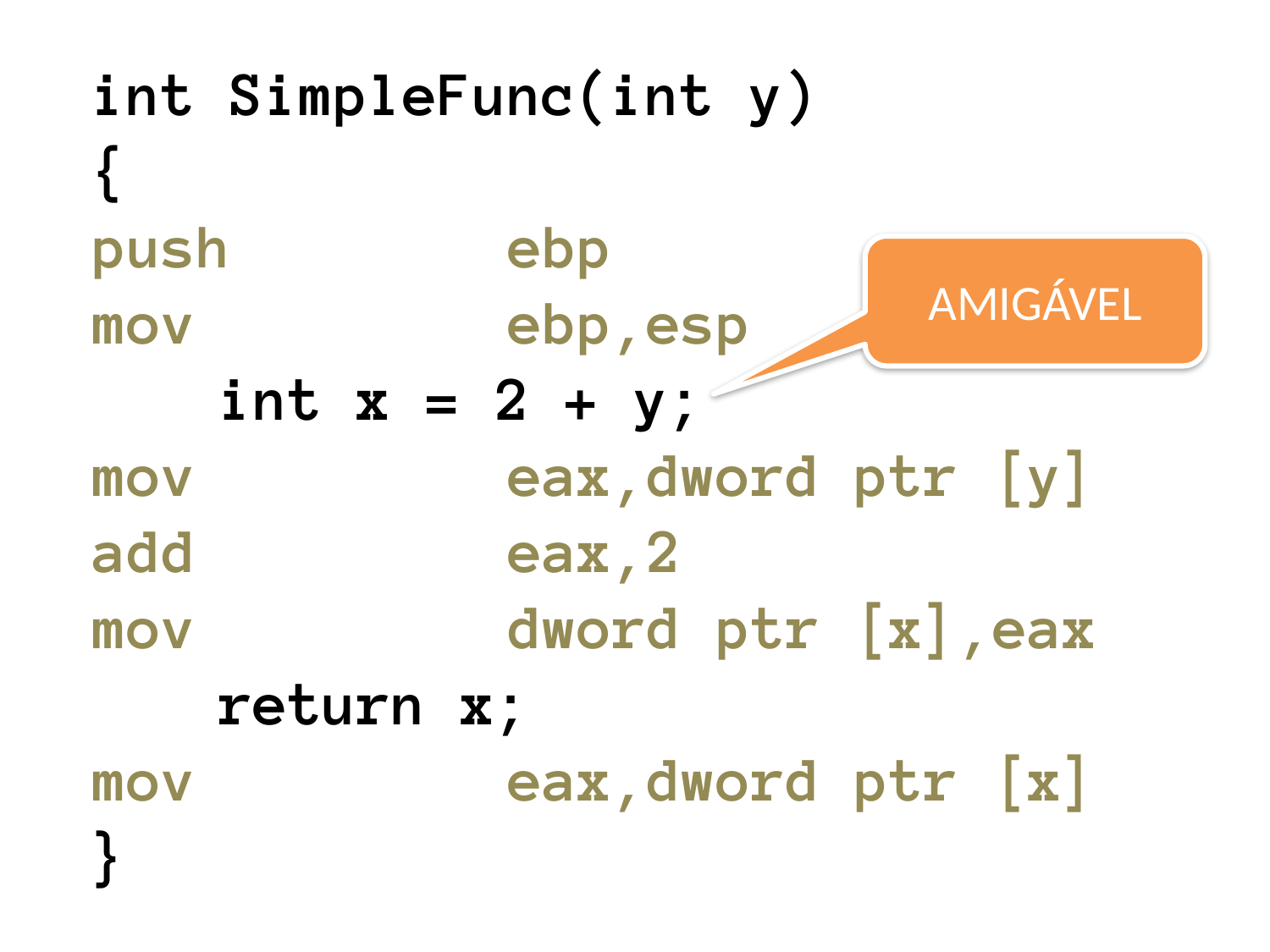

push        ebp
mov         ebp,esp

mov         eax,dword ptr [y]
add         eax,2
mov         dword ptr [x],eax

mov         eax,dword ptr [x]

int SimpleFunc(int y)
{

	int x = 2 + y;

	return x;

}
AMIGÁVEL